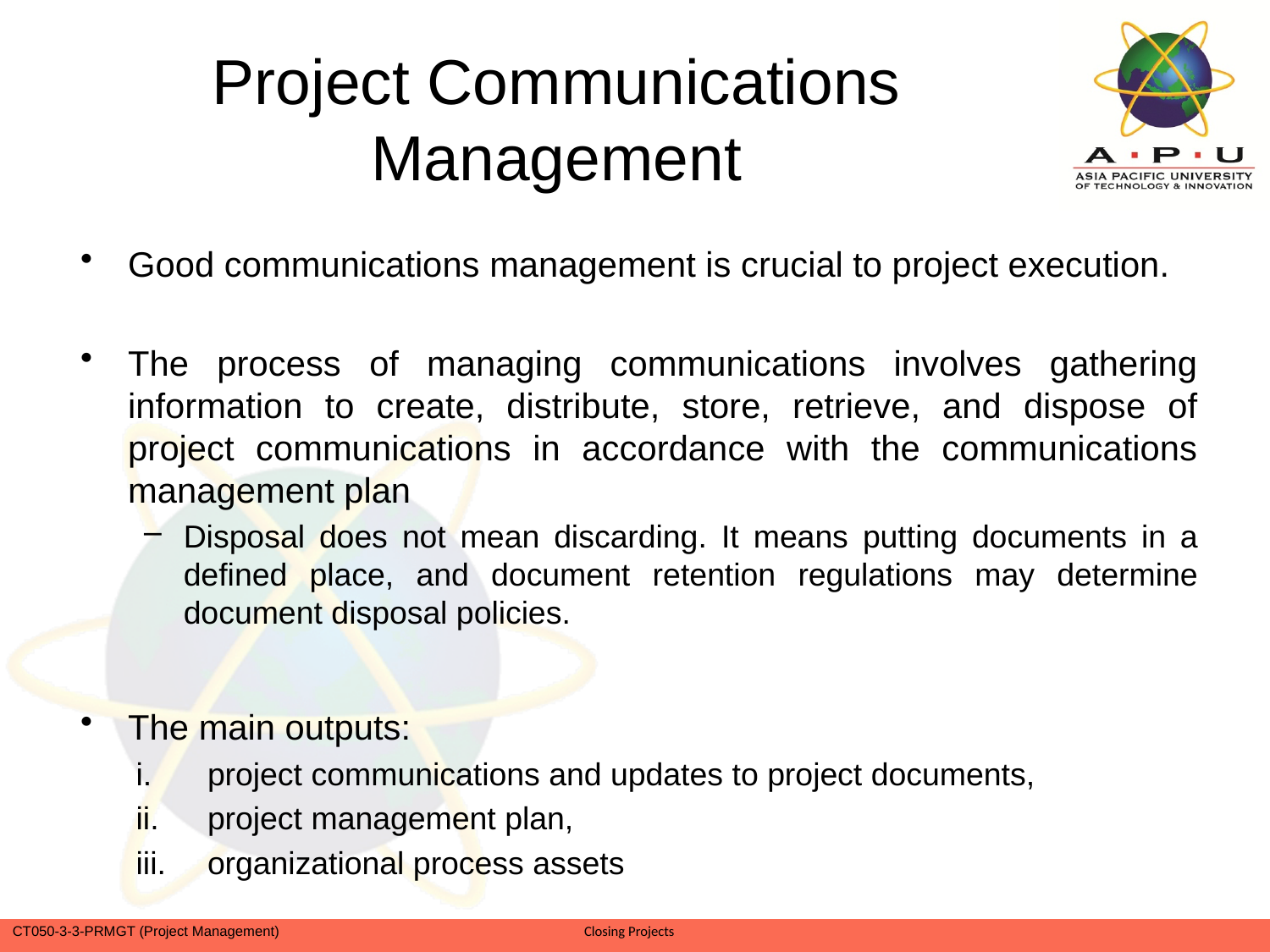

# Project Communications Management
Good communications management is crucial to project execution.

The process of managing communications involves gathering information to create, distribute, store, retrieve, and dispose of project communications in accordance with the communications management plan
Disposal does not mean discarding. It means putting documents in a defined place, and document retention regulations may determine document disposal policies.

The main outputs:
project communications and updates to project documents,
project management plan,
organizational process assets